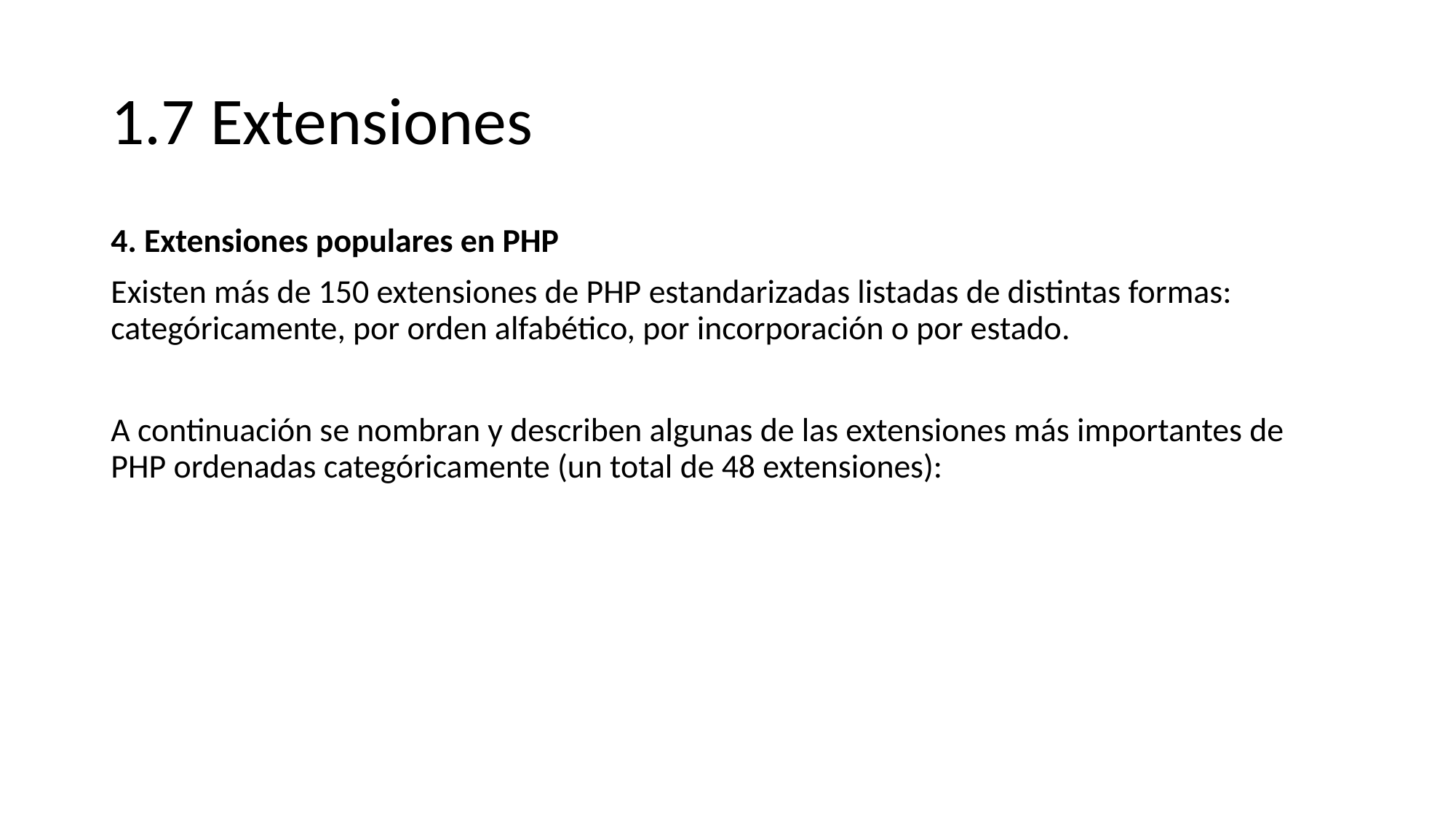

# 1.7 Extensiones
4. Extensiones populares en PHP
Existen más de 150 extensiones de PHP estandarizadas listadas de distintas formas: categóricamente, por orden alfabético, por incorporación o por estado.

A continuación se nombran y describen algunas de las extensiones más importantes de PHP ordenadas categóricamente (un total de 48 extensiones):